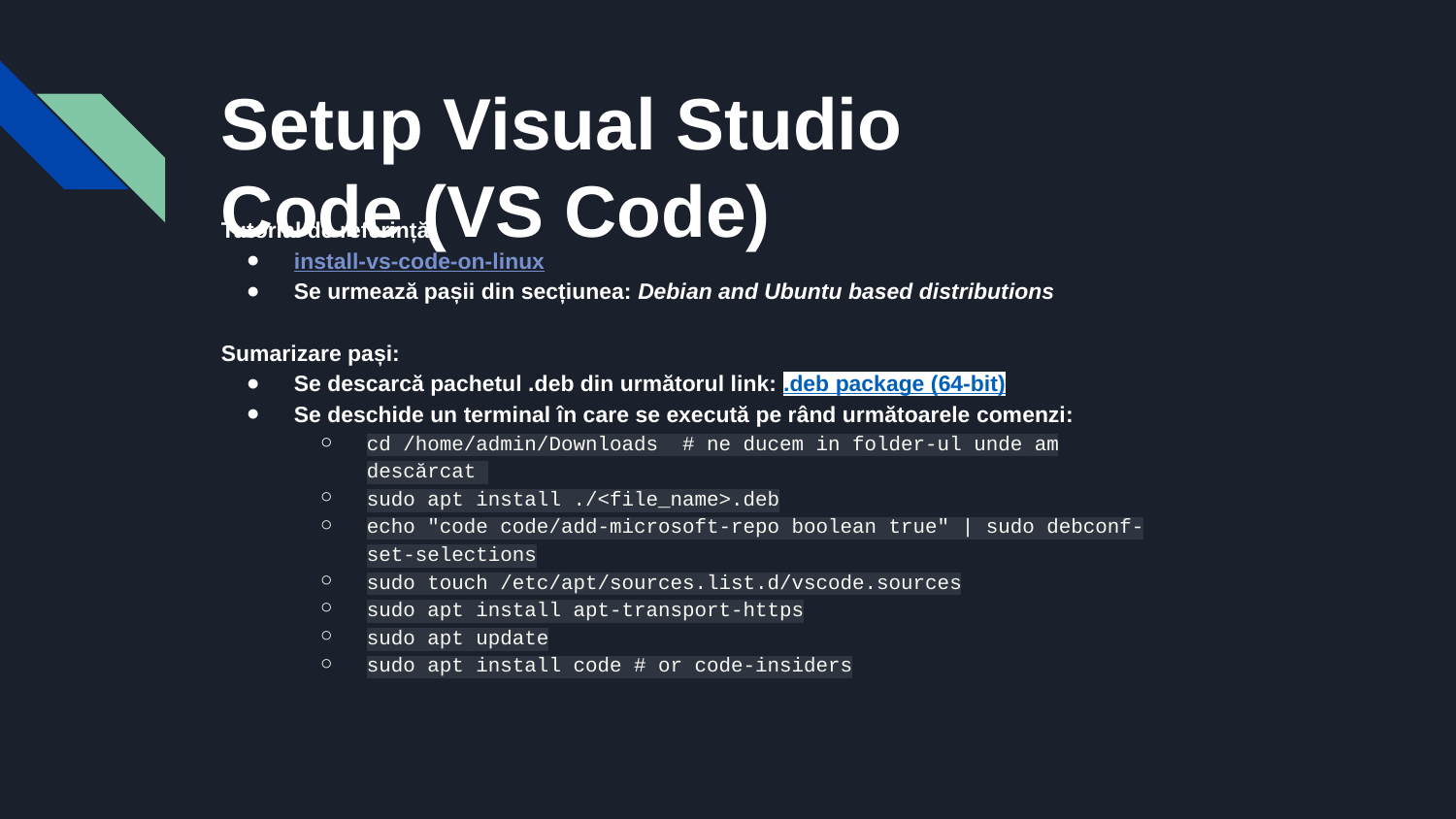

# Setup Visual Studio Code (VS Code)
Tutorial de referință:
install-vs-code-on-linux
Se urmează pașii din secțiunea: Debian and Ubuntu based distributions

Sumarizare pași:
Se descarcă pachetul .deb din următorul link: .deb package (64-bit)
Se deschide un terminal în care se execută pe rând următoarele comenzi:
cd /home/admin/Downloads  # ne ducem in folder-ul unde am descărcat
sudo apt install ./<file_name>.deb
echo "code code/add-microsoft-repo boolean true" | sudo debconf-set-selections
sudo touch /etc/apt/sources.list.d/vscode.sources
sudo apt install apt-transport-https
sudo apt update
sudo apt install code # or code-insiders